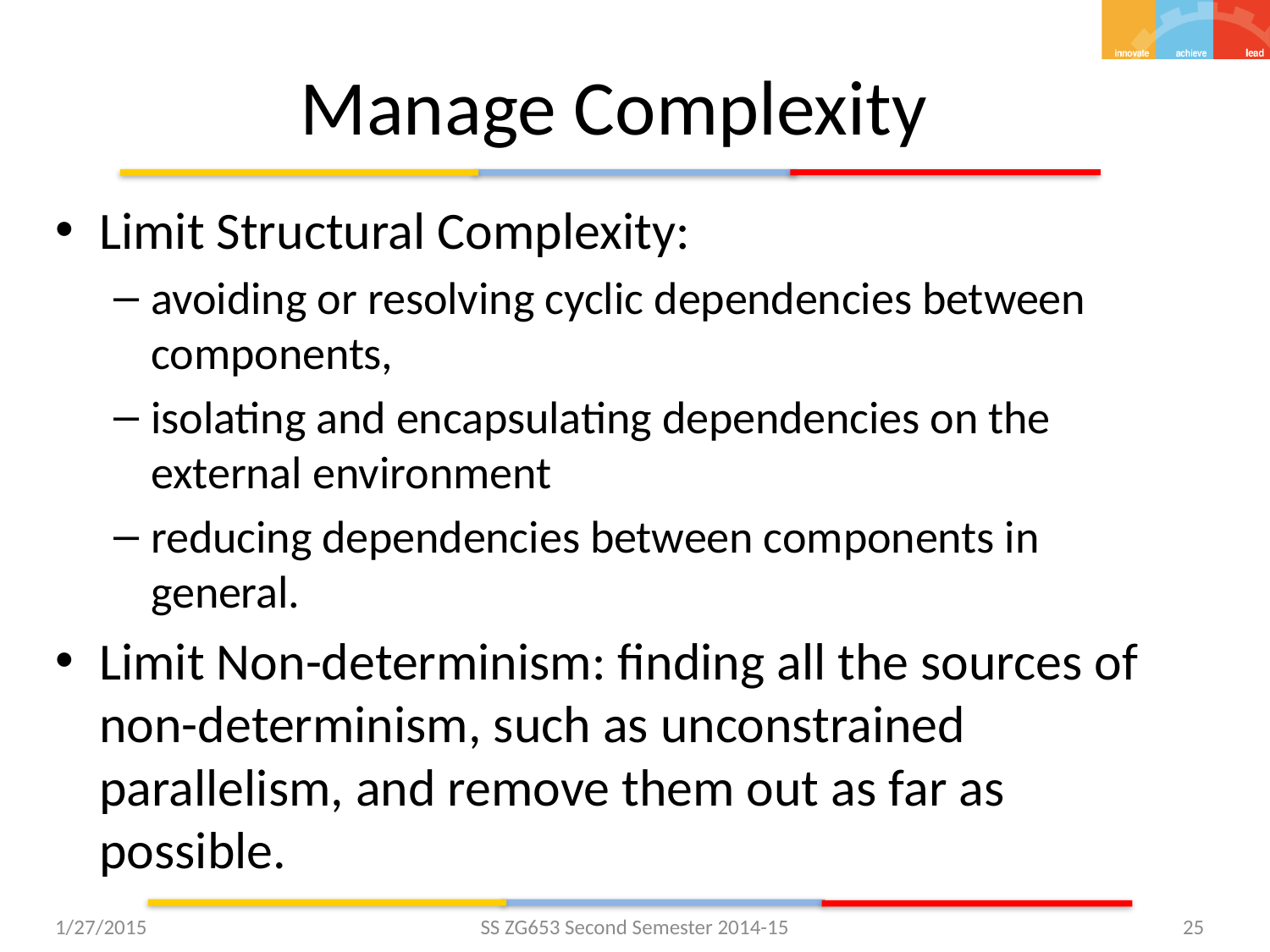

# Manage Complexity
Limit Structural Complexity:
avoiding or resolving cyclic dependencies between components,
isolating and encapsulating dependencies on the external environment
reducing dependencies between components in general.
Limit Non-determinism: finding all the sources of non-determinism, such as unconstrained parallelism, and remove them out as far as possible.
1/27/2015
SS ZG653 Second Semester 2014-15
25